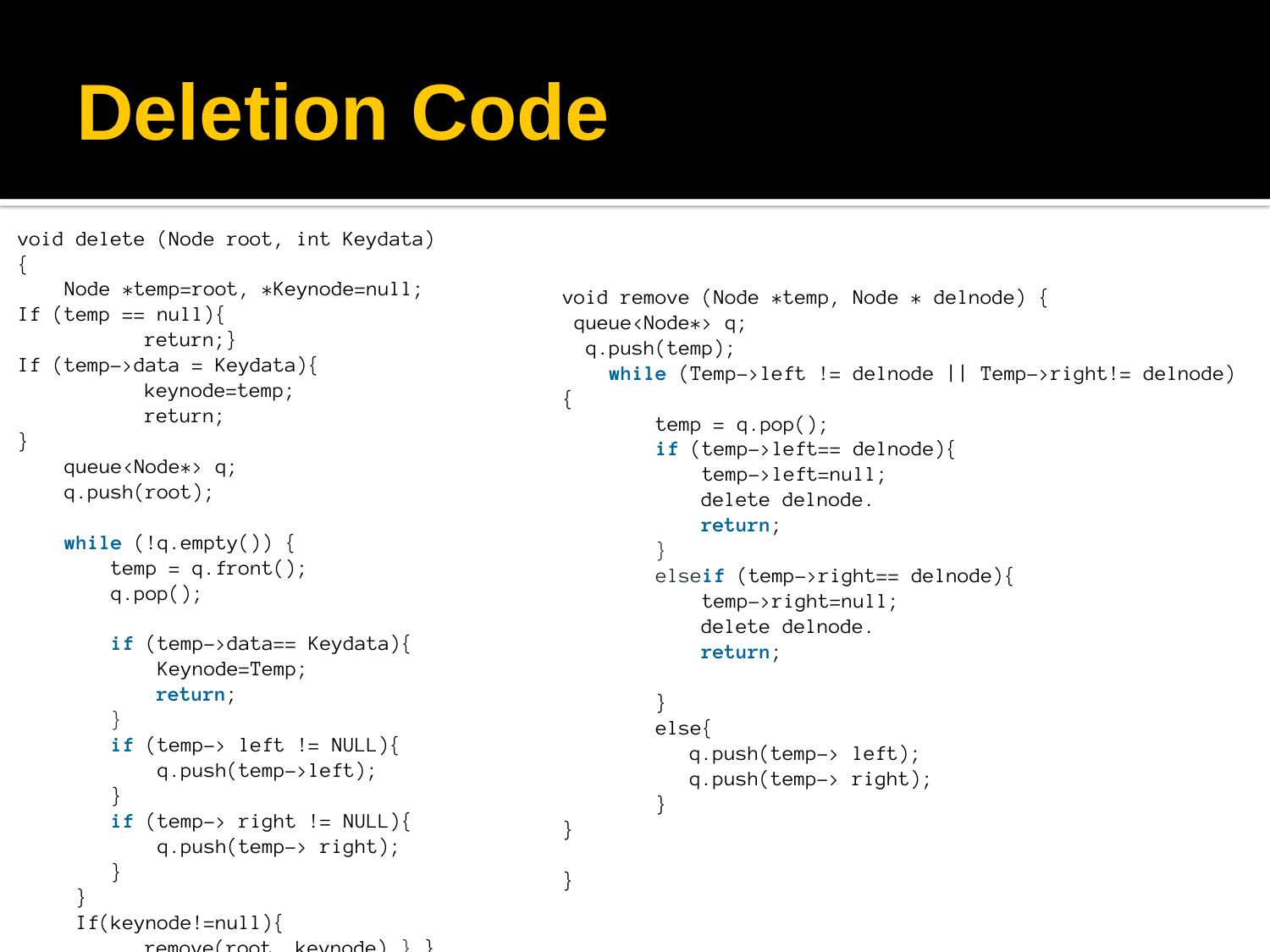

# Deletion Code
void delete (Node root, int Keydata) {
    Node *temp=root, *Keynode=null;
If (temp == null){
	return;}
If (temp->data = Keydata){
	keynode=temp;
	return;
}
    queue<Node*> q;
    q.push(root);

    while (!q.empty()) {
        temp = q.front();
        q.pop();

        if (temp->data== Keydata){
            Keynode=Temp;
	 return;
        }
        if (temp-> left != NULL){
            q.push(temp->left);
        }
        if (temp-> right != NULL){
            q.push(temp-> right);
        }
     }
     If(keynode!=null){
	remove(root, keynode) } }

void remove (Node *temp, Node * delnode) {
 queue<Node*> q;
  q.push(temp);
    while (Temp->left != delnode || Temp->right!= delnode) {
        temp = q.pop();
        if (temp->left== delnode){
            temp->left=null;
	 delete delnode.
	 return;
        }
        elseif (temp->right== delnode){
            temp->right=null;
	 delete delnode.
	 return;

        }
        else{
   	q.push(temp-> left);
	q.push(temp-> right);
        }
}

}